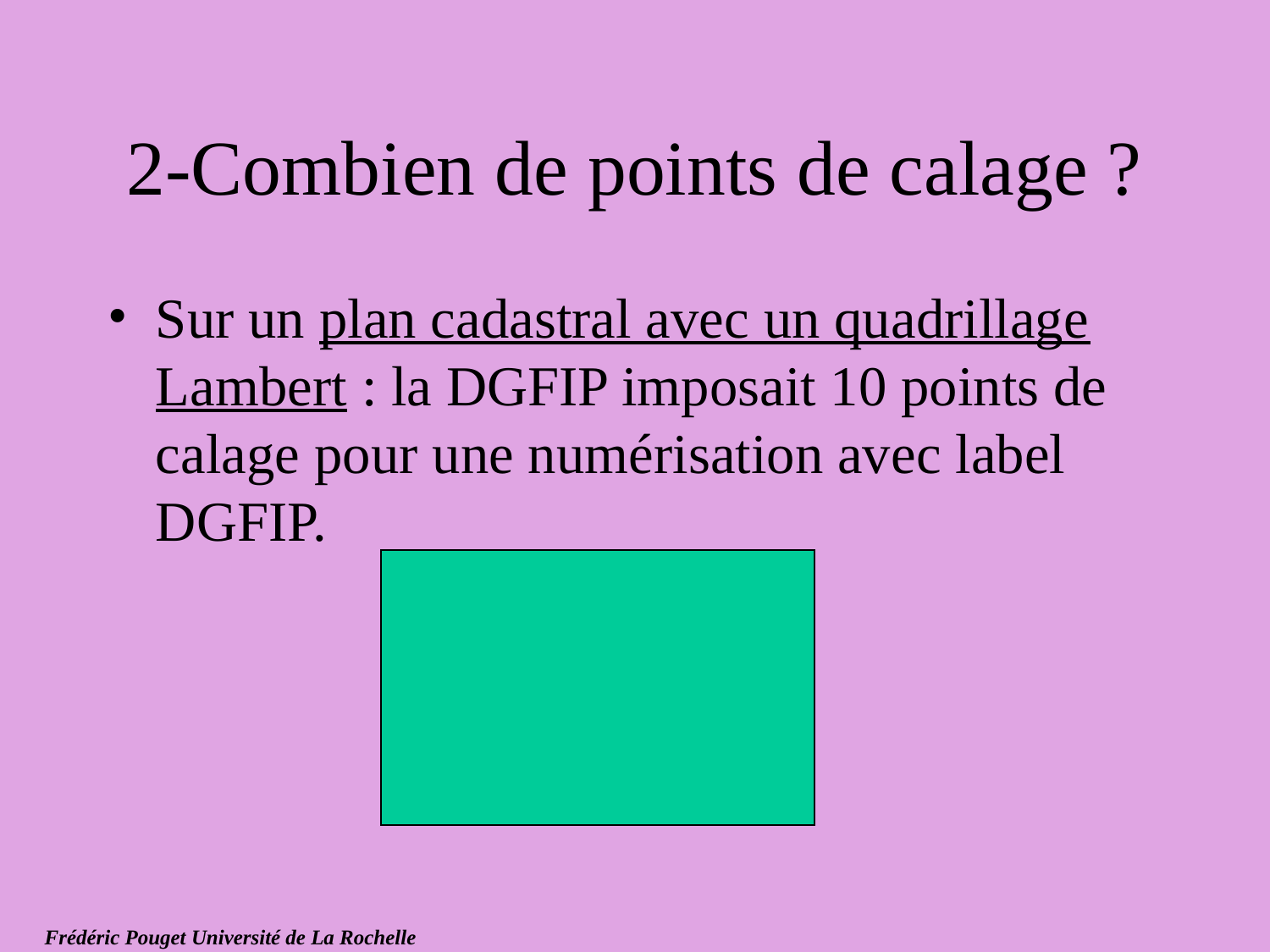

# 2-Combien de points de calage ?
Sur un plan cadastral avec un quadrillage Lambert : la DGFIP imposait 10 points de calage pour une numérisation avec label DGFIP.

Frédéric Pouget Université de La Rochelle